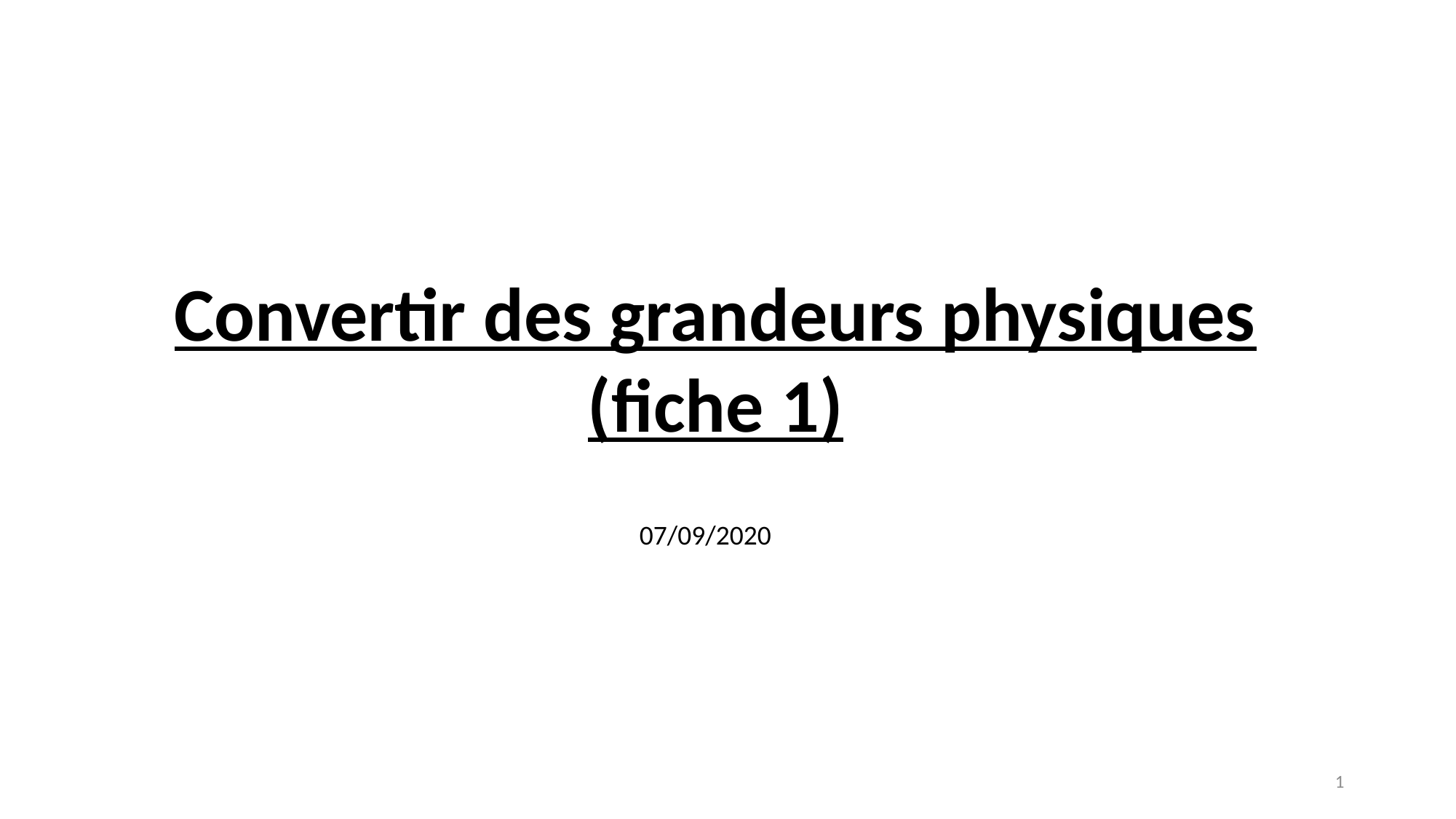

Convertir des grandeurs physiques (fiche 1)
07/09/2020
1